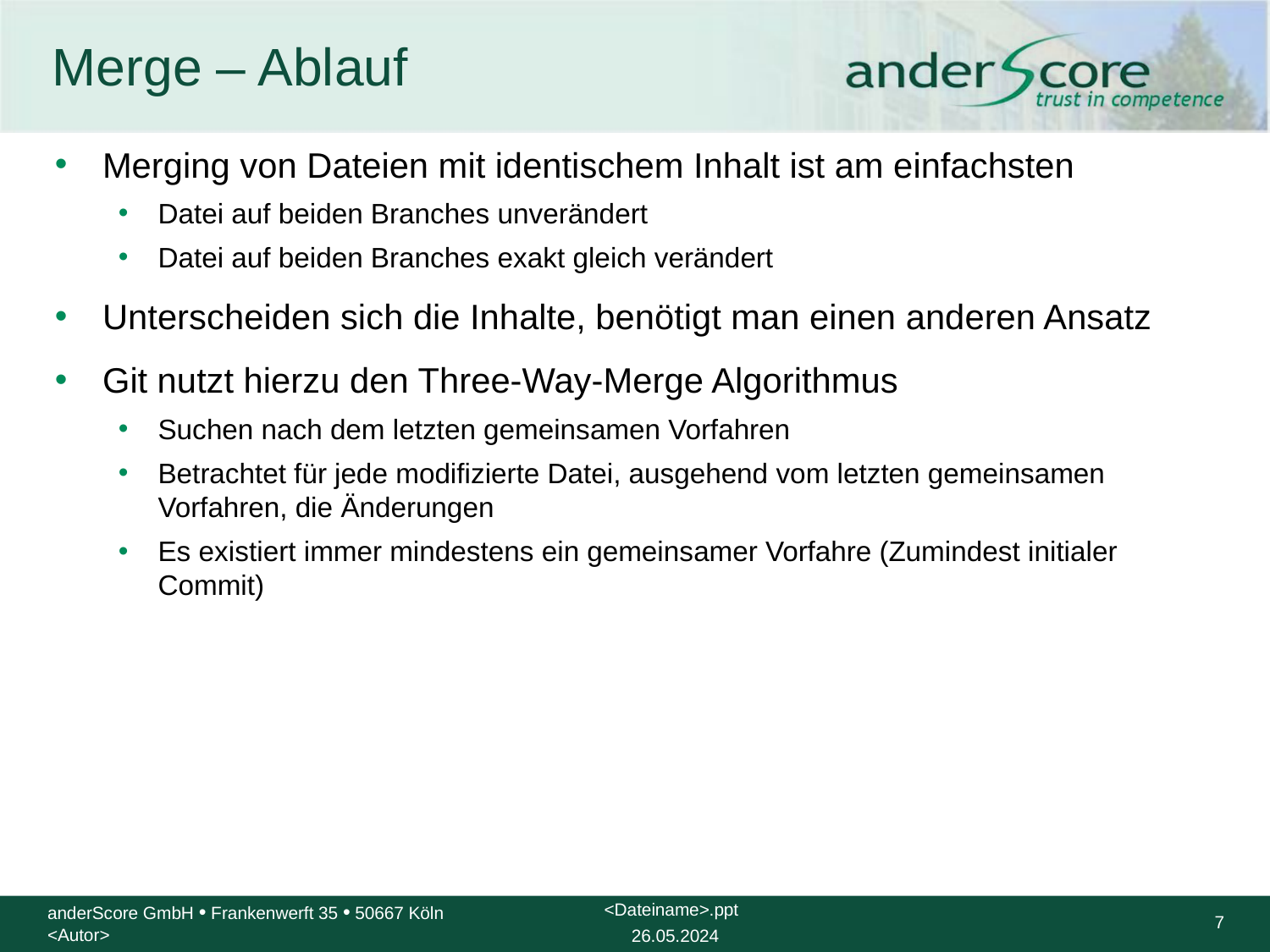

# Merge – Ablauf
Merging von Dateien mit identischem Inhalt ist am einfachsten
Datei auf beiden Branches unverändert
Datei auf beiden Branches exakt gleich verändert
Unterscheiden sich die Inhalte, benötigt man einen anderen Ansatz
Git nutzt hierzu den Three-Way-Merge Algorithmus
Suchen nach dem letzten gemeinsamen Vorfahren
Betrachtet für jede modifizierte Datei, ausgehend vom letzten gemeinsamen Vorfahren, die Änderungen
Es existiert immer mindestens ein gemeinsamer Vorfahre (Zumindest initialer Commit)